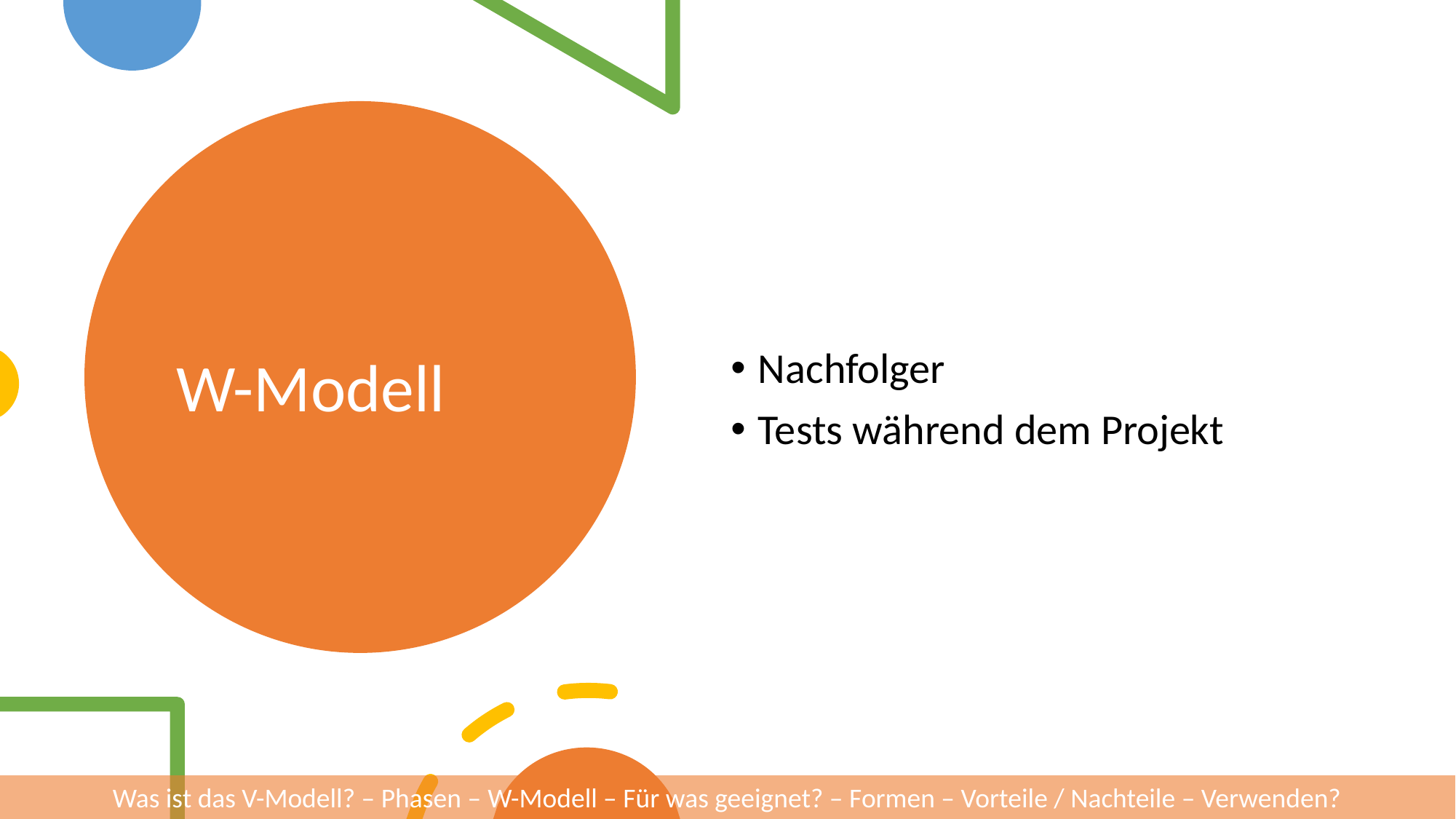

# W-Modell
Nachfolger
Tests während dem Projekt

Was ist das V-Modell? – Phasen – W-Modell – Für was geeignet? – Formen – Vorteile / Nachteile – Verwenden?